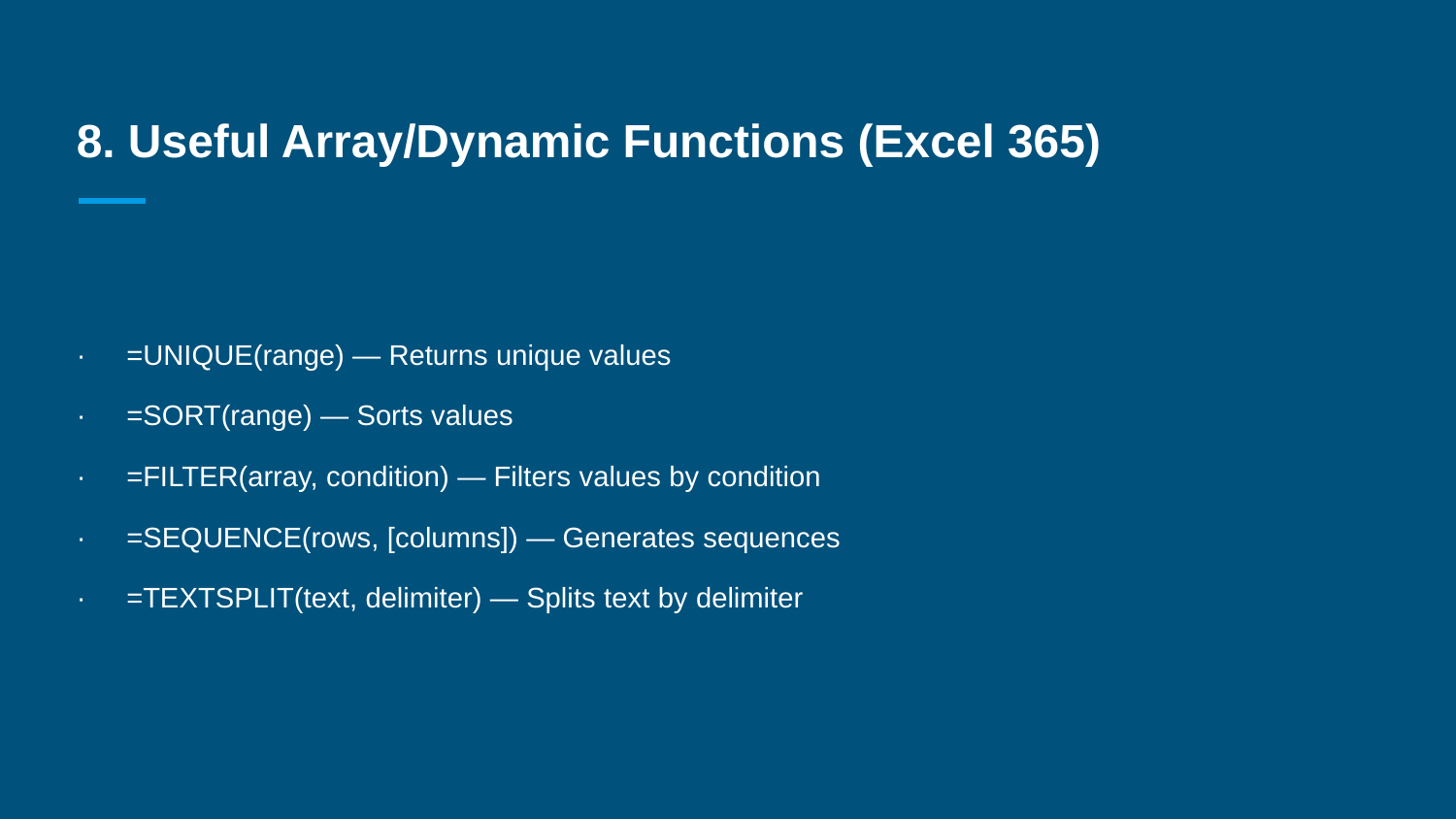

# 8. Useful Array/Dynamic Functions (Excel 365)

·        =UNIQUE(range) — Returns unique values
·        =SORT(range) — Sorts values
·        =FILTER(array, condition) — Filters values by condition
·        =SEQUENCE(rows, [columns]) — Generates sequences
·        =TEXTSPLIT(text, delimiter) — Splits text by delimiter